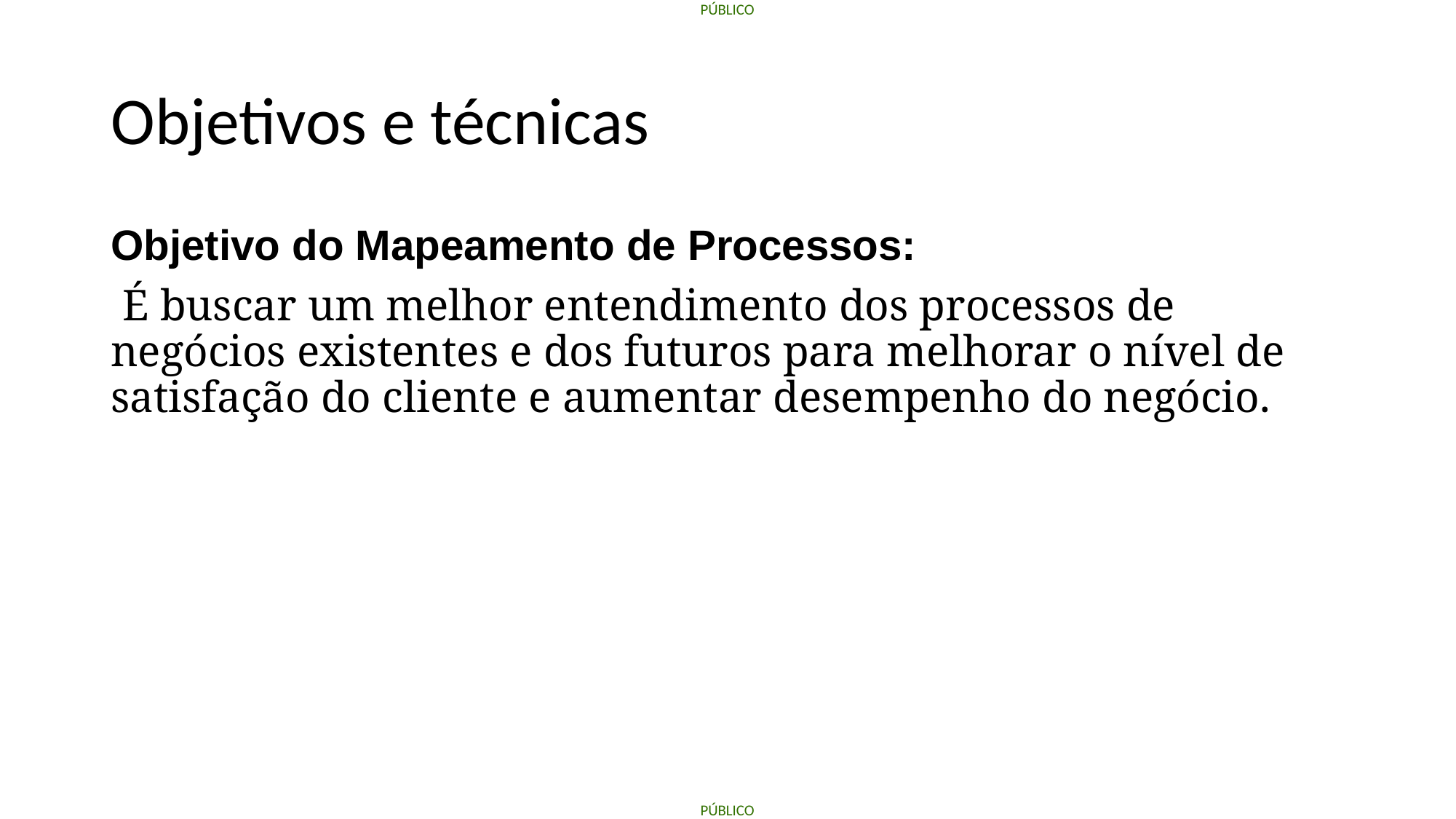

# Objetivos e técnicas
Objetivo do Mapeamento de Processos:
 É buscar um melhor entendimento dos processos de negócios existentes e dos futuros para melhorar o nível de satisfação do cliente e aumentar desempenho do negócio.